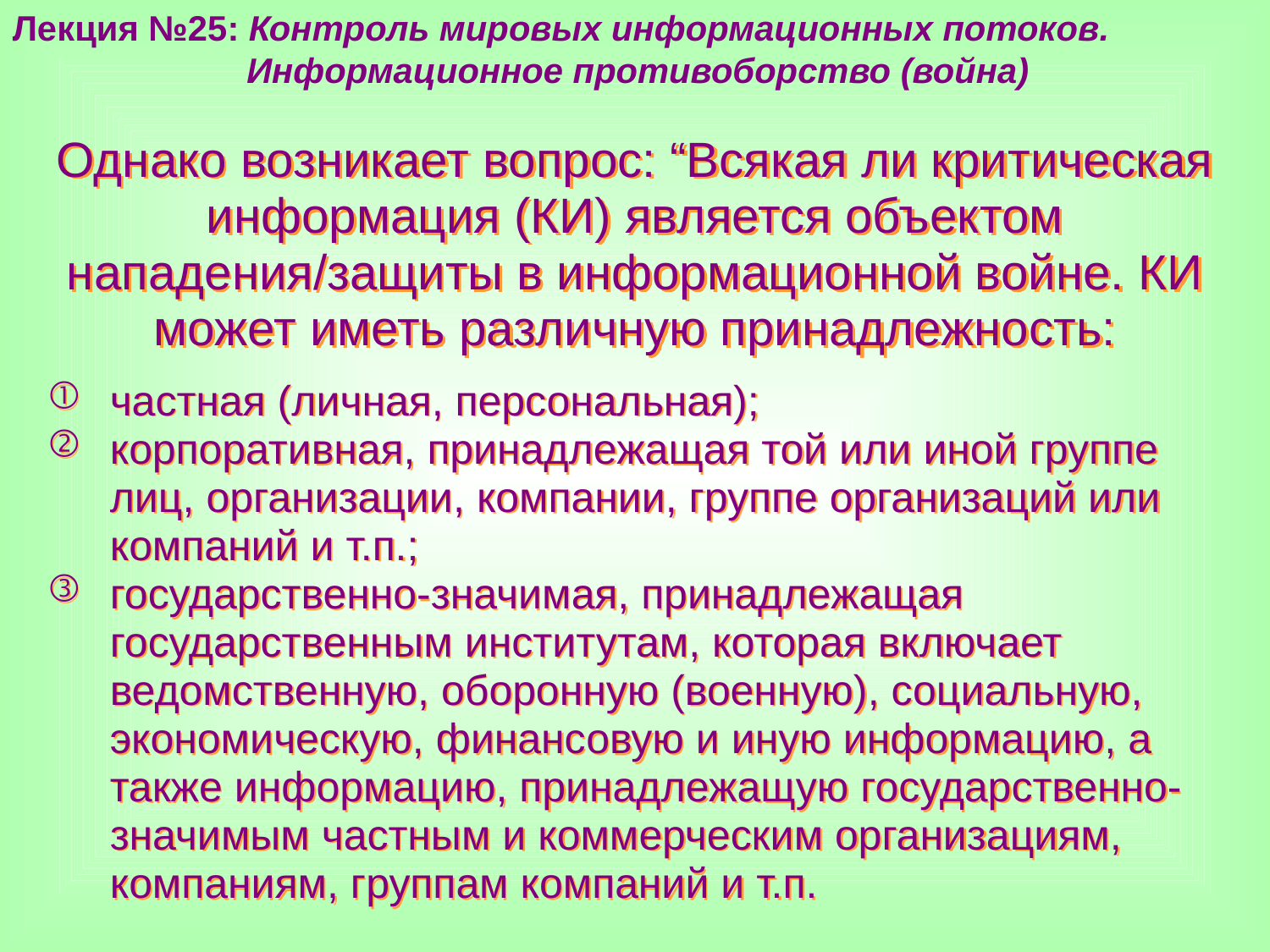

Лекция №25: Контроль мировых информационных потоков.
	           Информационное противоборство (война)
Однако возникает вопрос: “Всякая ли критическая информация (КИ) является объектом нападения/защиты в информационной войне. КИ может иметь различную принадлежность:
частная (личная, персональная);
корпоративная, принадлежащая той или иной группе лиц, организации, компании, группе организаций или компаний и т.п.;
государственно-значимая, принадлежащая государственным институтам, которая включает ведомственную, оборонную (военную), социальную, экономическую, финансовую и иную информацию, а также информацию, принадлежащую государственно-значимым частным и коммерческим организациям, компаниям, группам компаний и т.п.